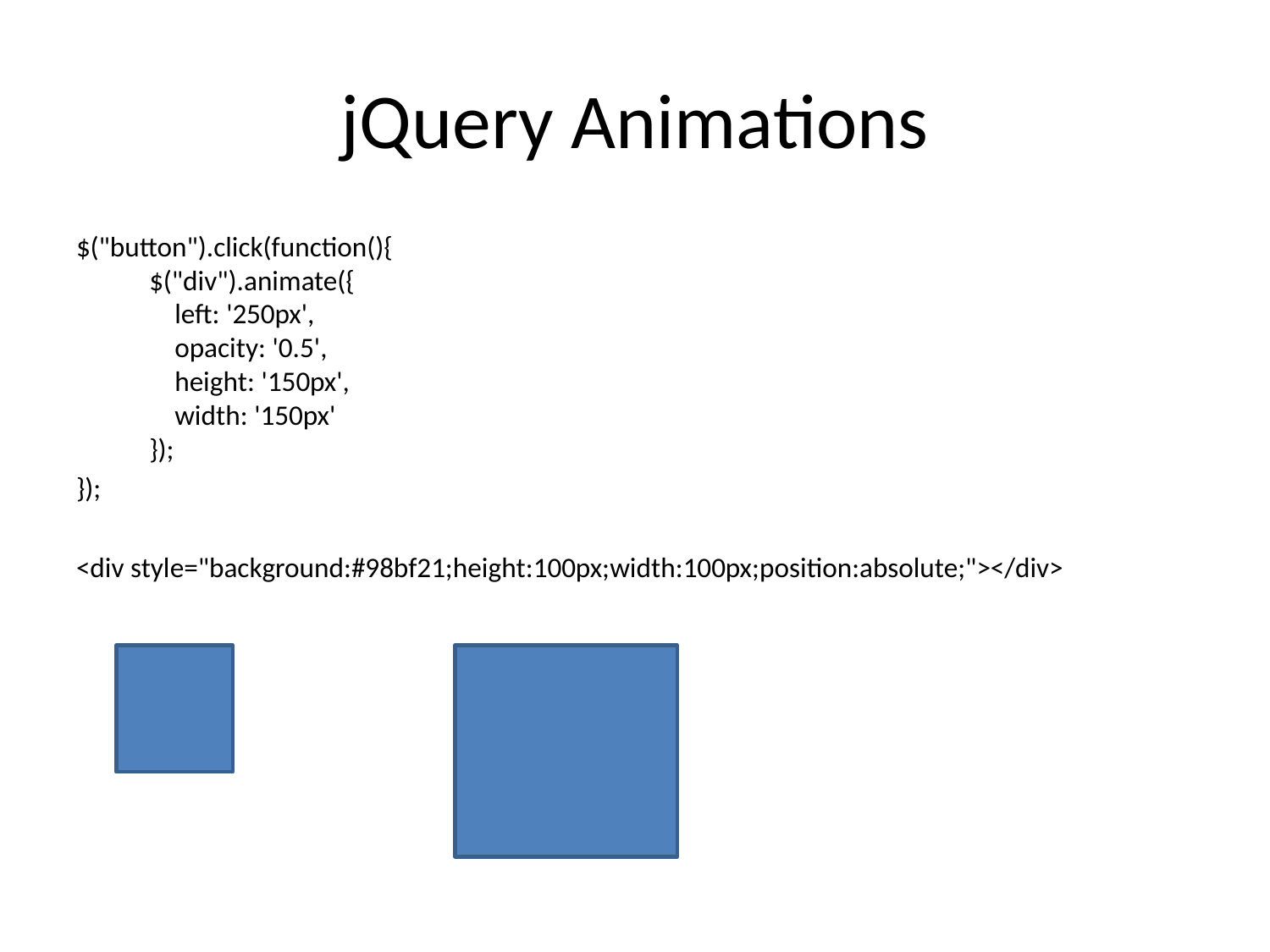

# jQuery Animations
$("button").click(function(){
    $("div").animate({
        left: '250px',
        opacity: '0.5',
        height: '150px',
        width: '150px'
    });
});

<div style="background:#98bf21;height:100px;width:100px;position:absolute;"></div>